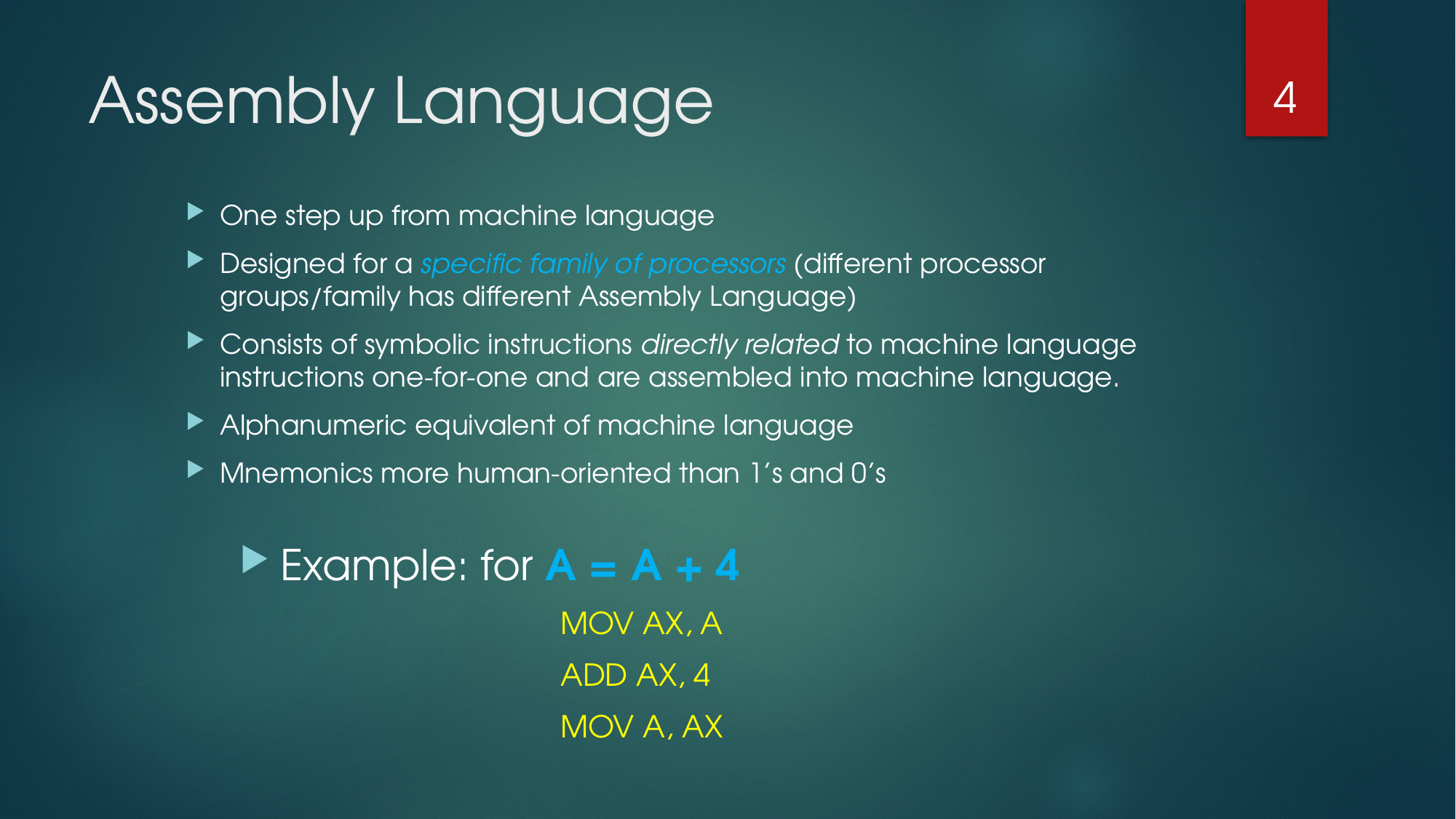

4
# Assembly Language
One step up from machine language
Designed for a specific family of processors (different processor groups/family has different Assembly Language)
Consists of symbolic instructions directly related to machine language instructions one-for-one and are assembled into machine language.
Alphanumeric equivalent of machine language
Mnemonics more human-oriented than 1’s and 0’s

Example: for A = A + 4
MOV AX, A
ADD AX, 4
MOV A, AX